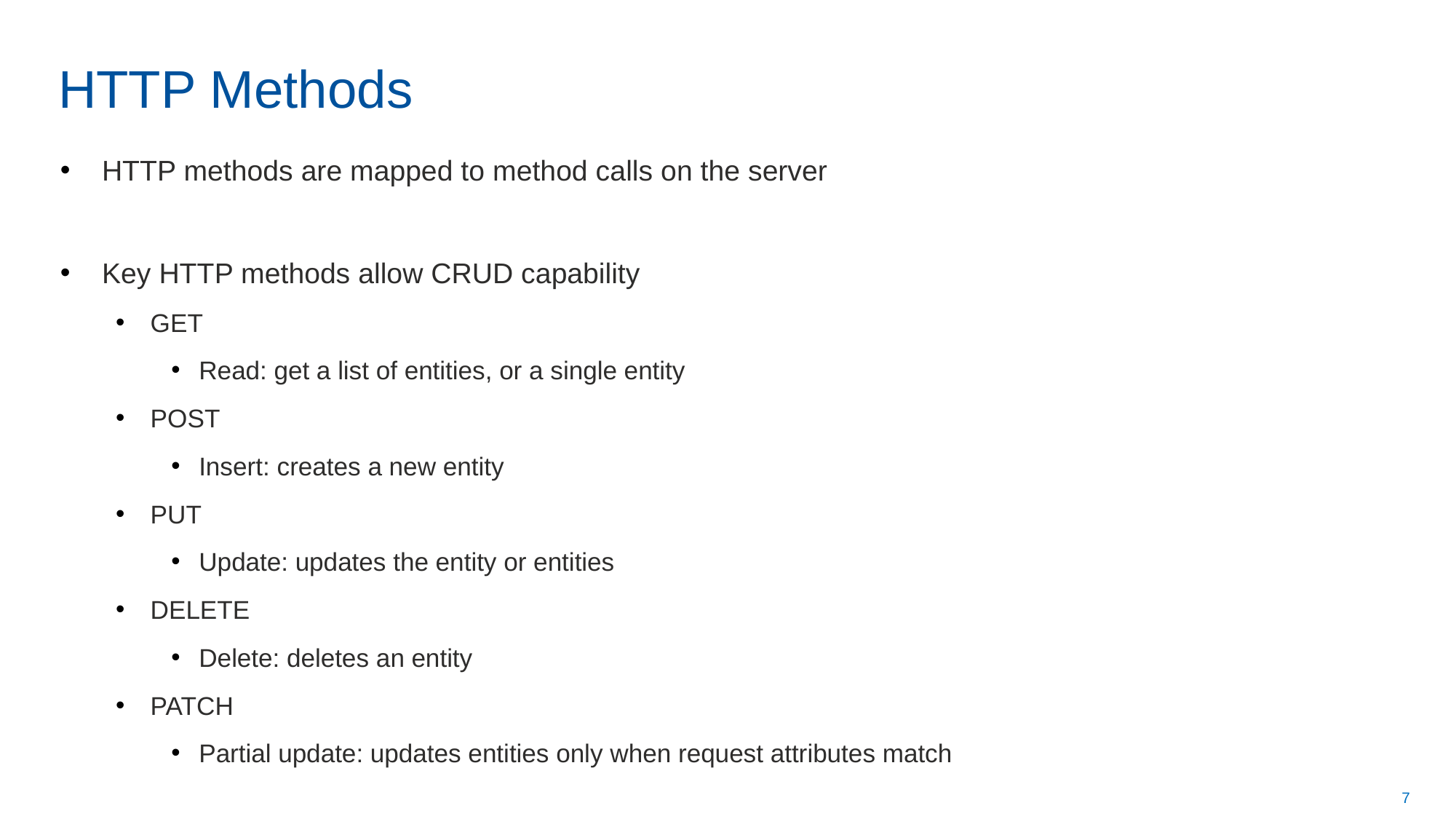

# HTTP Methods
HTTP methods are mapped to method calls on the server

Key HTTP methods allow CRUD capability
GET
Read: get a list of entities, or a single entity
POST
Insert: creates a new entity
PUT
Update: updates the entity or entities
DELETE
Delete: deletes an entity
PATCH
Partial update: updates entities only when request attributes match